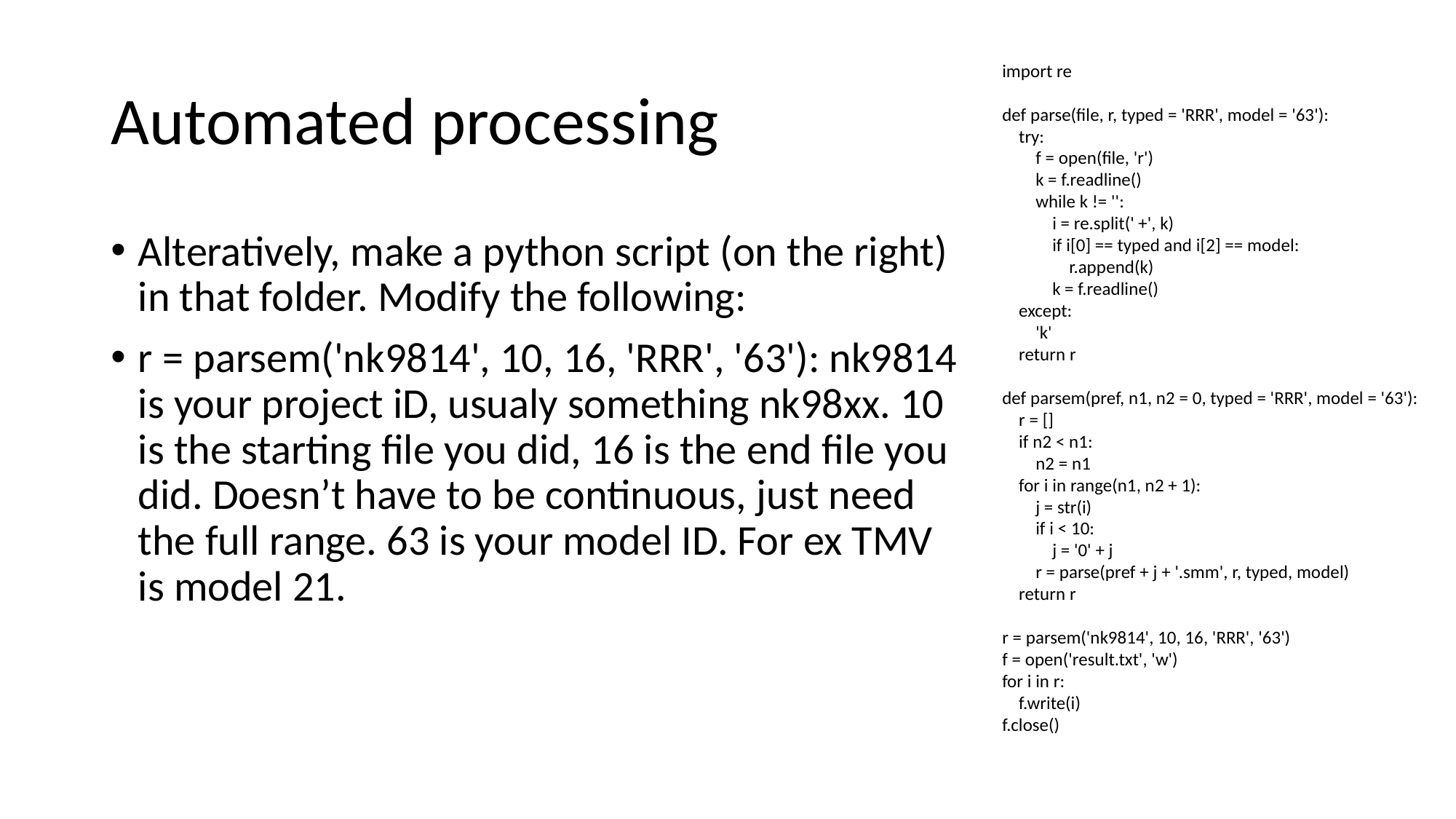

# Automated processing
import re

def parse(file, r, typed = 'RRR', model = '63'):
    try:
        f = open(file, 'r')
        k = f.readline()
        while k != '':
            i = re.split(' +', k)
            if i[0] == typed and i[2] == model:
                r.append(k)
            k = f.readline()
    except:
        'k'
    return r

def parsem(pref, n1, n2 = 0, typed = 'RRR', model = '63'):
    r = []
    if n2 < n1:
        n2 = n1
    for i in range(n1, n2 + 1):
        j = str(i)
        if i < 10:
            j = '0' + j
        r = parse(pref + j + '.smm', r, typed, model)
    return r

r = parsem('nk9814', 10, 16, 'RRR', '63')
f = open('result.txt', 'w')
for i in r:
    f.write(i)
f.close()

Alteratively, make a python script (on the right) in that folder. Modify the following:
r = parsem('nk9814', 10, 16, 'RRR', '63'): nk9814 is your project iD, usualy something nk98xx. 10 is the starting file you did, 16 is the end file you did. Doesn’t have to be continuous, just need the full range. 63 is your model ID. For ex TMV is model 21.